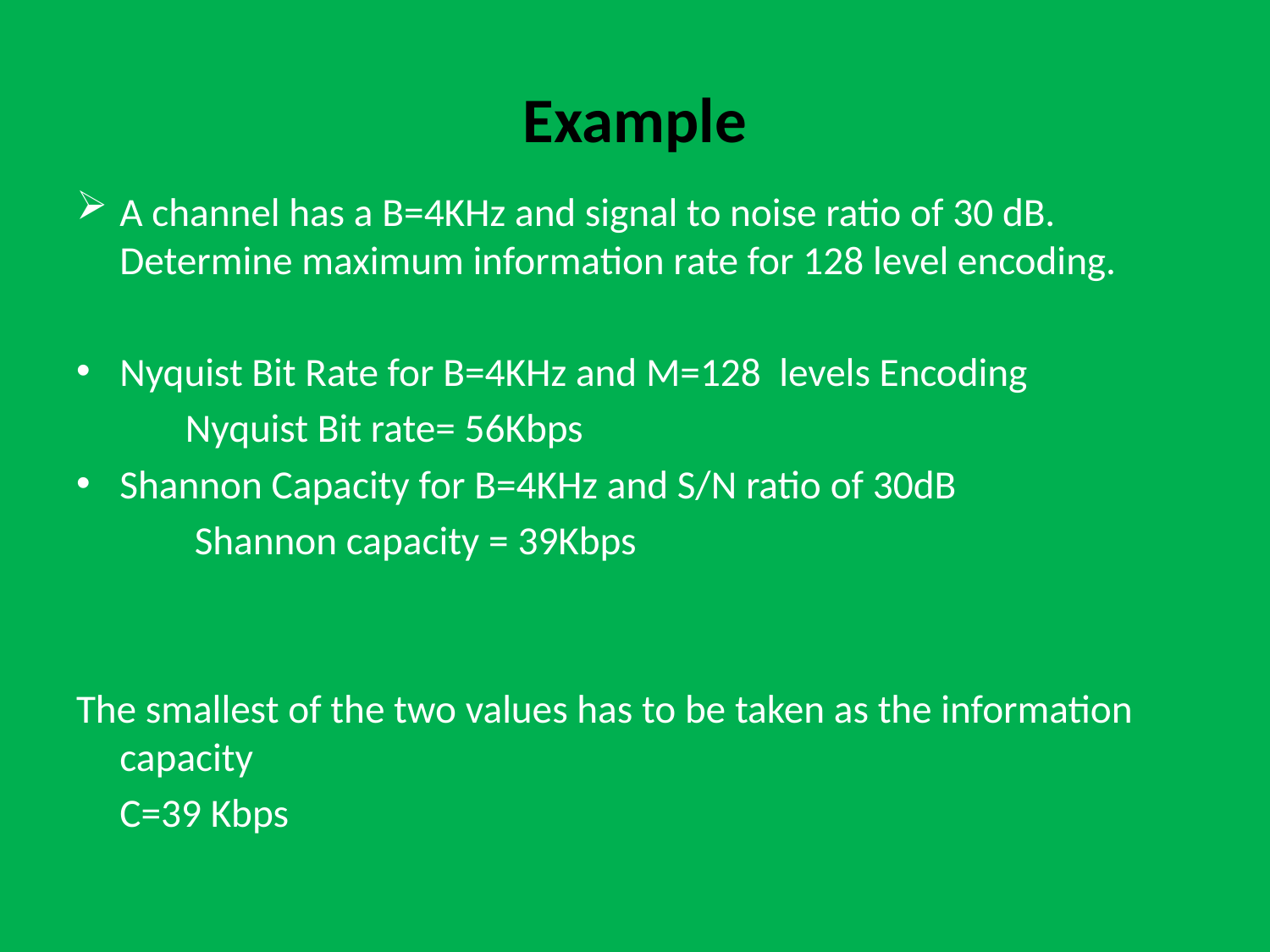

# Example
A channel has a B=4KHz and signal to noise ratio of 30 dB. Determine maximum information rate for 128 level encoding.

Nyquist Bit Rate for B=4KHz and M=128  levels Encoding
            Nyquist Bit rate= 56Kbps
Shannon Capacity for B=4KHz and S/N ratio of 30dB
             Shannon capacity = 39Kbps

The smallest of the two values has to be taken as the information capacity
				C=39 Kbps